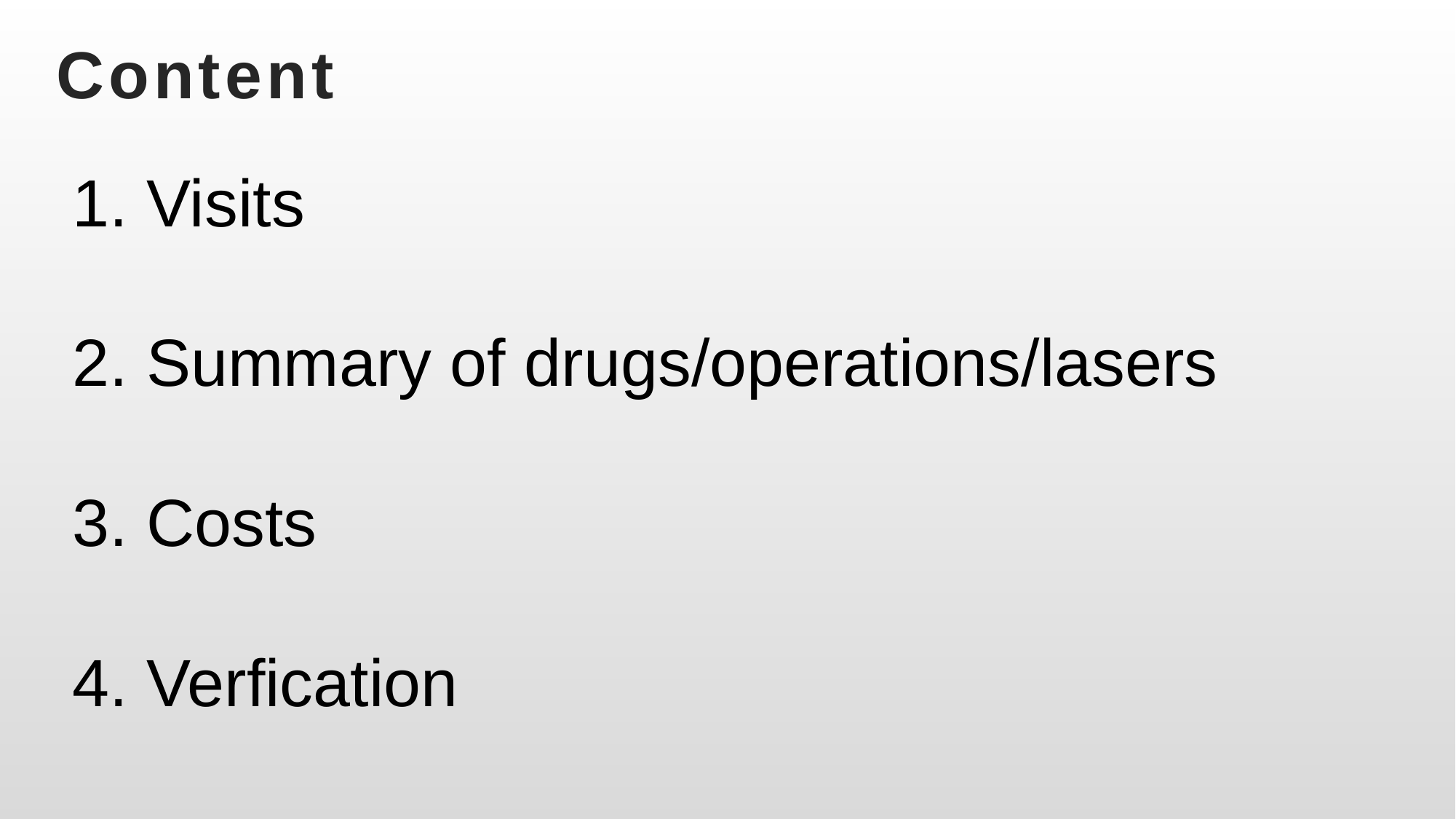

# Content
1. Visits

2. Summary of drugs/operations/lasers

3. Costs

4. Verfication